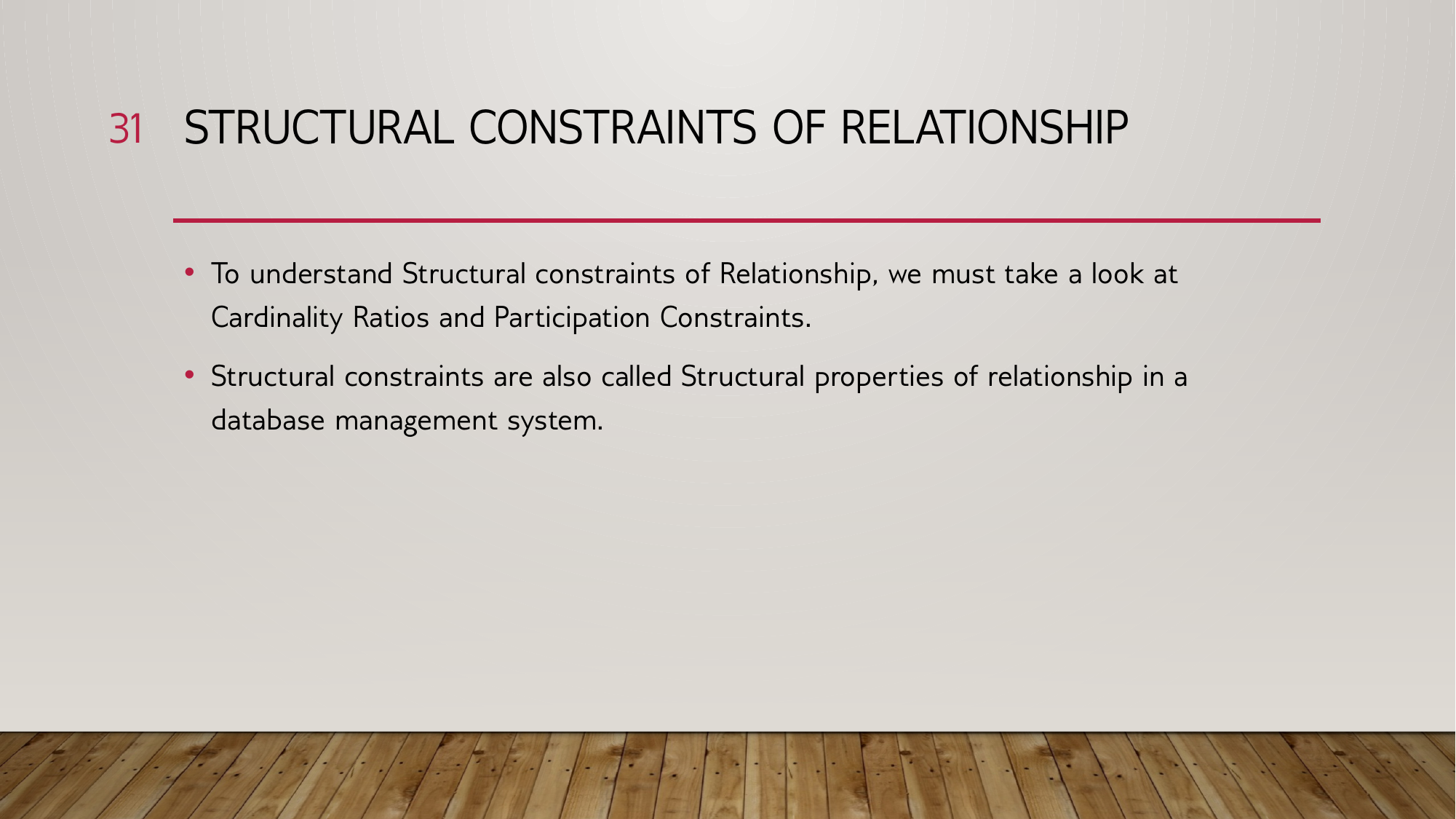

31
# Structural constraints of Relationship
To understand Structural constraints of Relationship, we must take a look at Cardinality Ratios and Participation Constraints.
Structural constraints are also called Structural properties of relationship in a database management system.